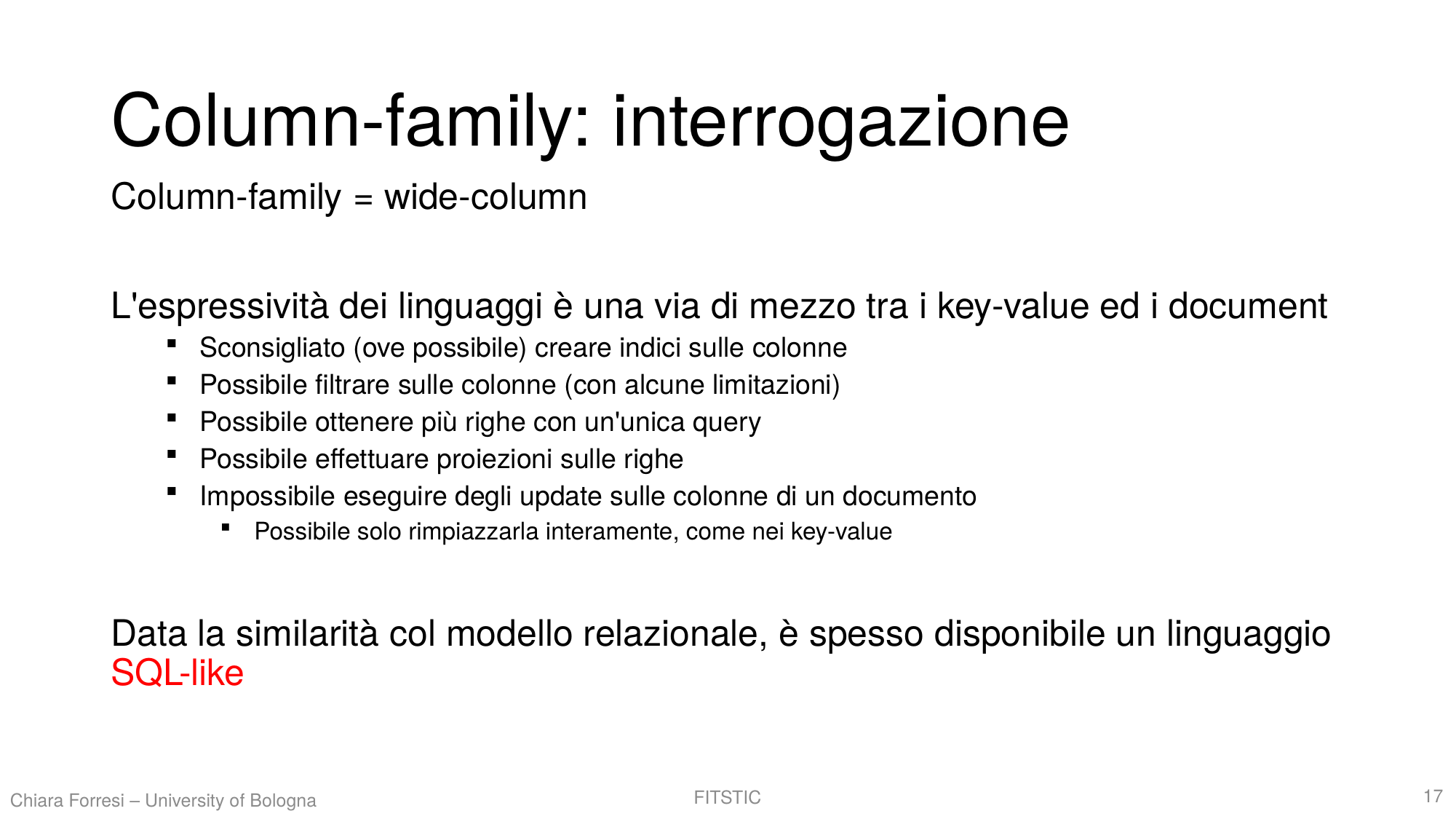

# Column-family: interrogazione
Column-family = wide-column

L'espressività dei linguaggi è una via di mezzo tra i key-value ed i document
Sconsigliato (ove possibile) creare indici sulle colonne
Possibile filtrare sulle colonne (con alcune limitazioni)
Possibile ottenere più righe con un'unica query
Possibile effettuare proiezioni sulle righe
Impossibile eseguire degli update sulle colonne di un documento
Possibile solo rimpiazzarla interamente, come nei key-value

Data la similarità col modello relazionale, è spesso disponibile un linguaggio SQL-like